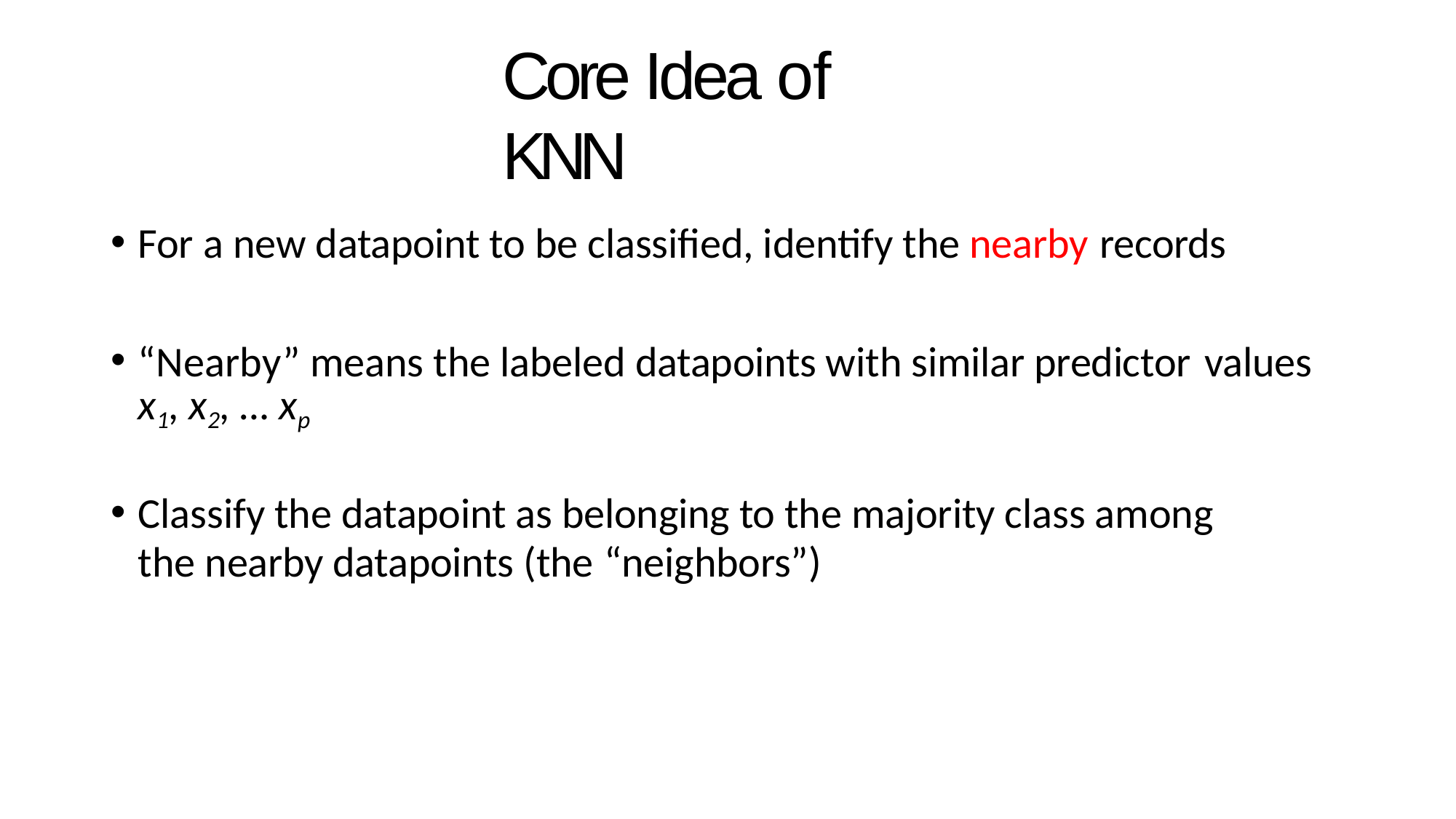

# Core Idea of KNN
For a new datapoint to be classified, identify the nearby records

“Nearby” means the labeled datapoints with similar predictor values
x1, x2, … xp

Classify the datapoint as belonging to the majority class among the nearby datapoints (the “neighbors”)